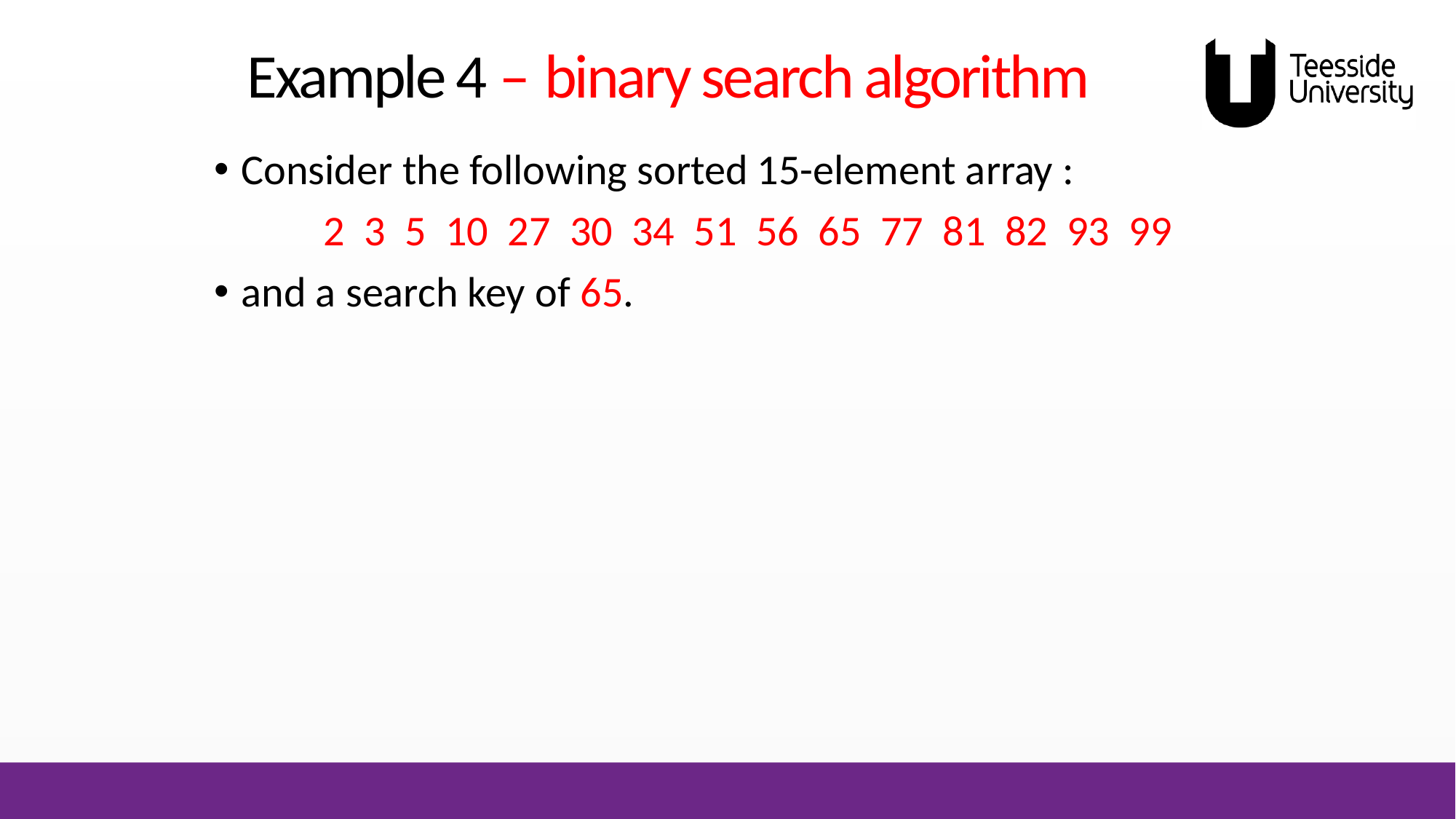

# Example 4 – binary search algorithm
Consider the following sorted 15-element array :
	2  3  5  10  27  30  34  51  56  65  77  81  82  93  99
and a search key of 65.